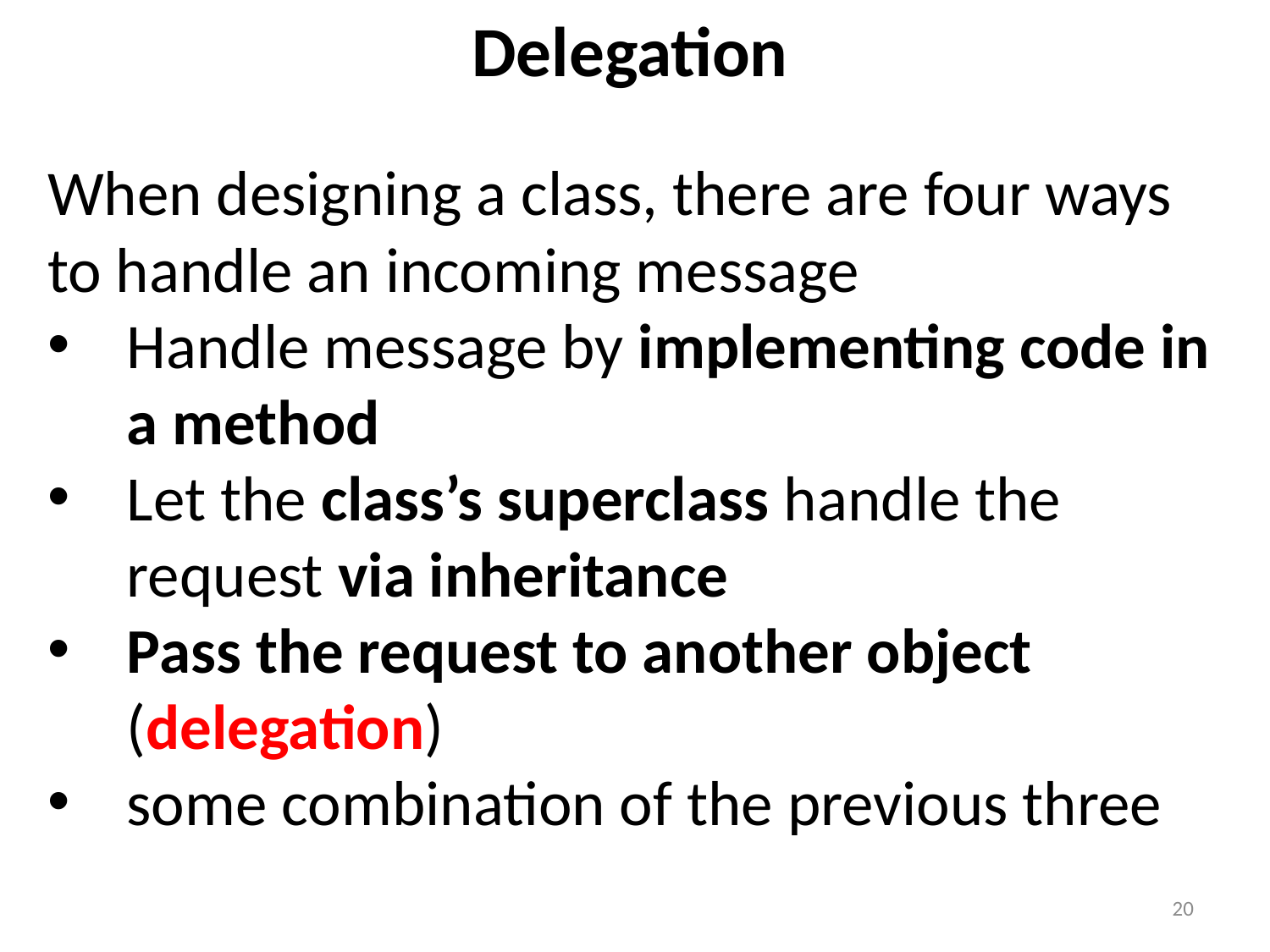

Delegation
When designing a class, there are four ways to handle an incoming message
Handle message by implementing code in a method
Let the class’s superclass handle the request via inheritance
Pass the request to another object (delegation)
some combination of the previous three
20